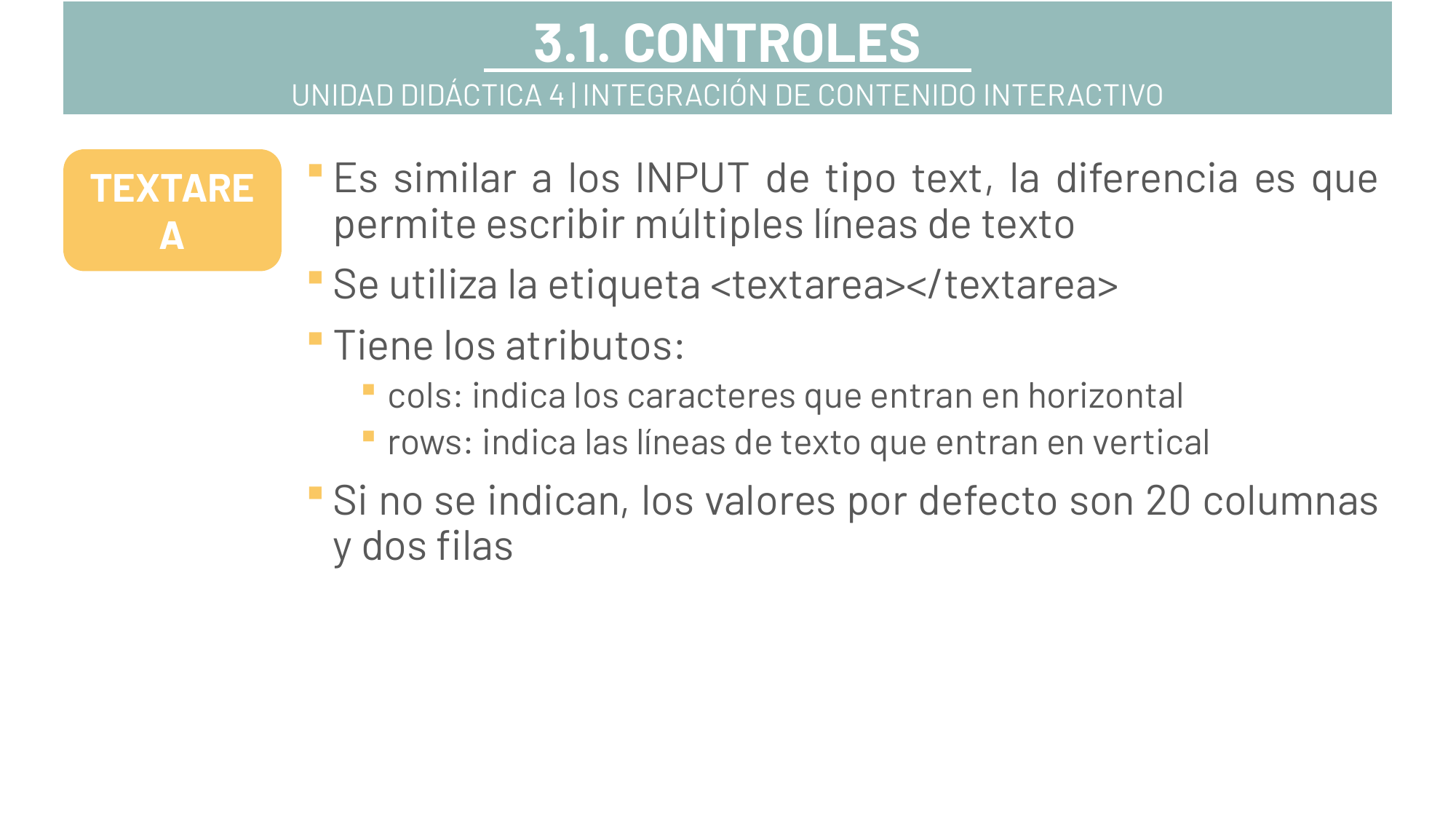

3.1. CONTROLES
UNIDAD DIDÁCTICA 4 | INTEGRACIÓN DE CONTENIDO INTERACTIVO
TEXTAREA
Es similar a los INPUT de tipo text, la diferencia es que permite escribir múltiples líneas de texto
Se utiliza la etiqueta <textarea></textarea>
Tiene los atributos:
cols: indica los caracteres que entran en horizontal
rows: indica las líneas de texto que entran en vertical
Si no se indican, los valores por defecto son 20 columnas y dos filas